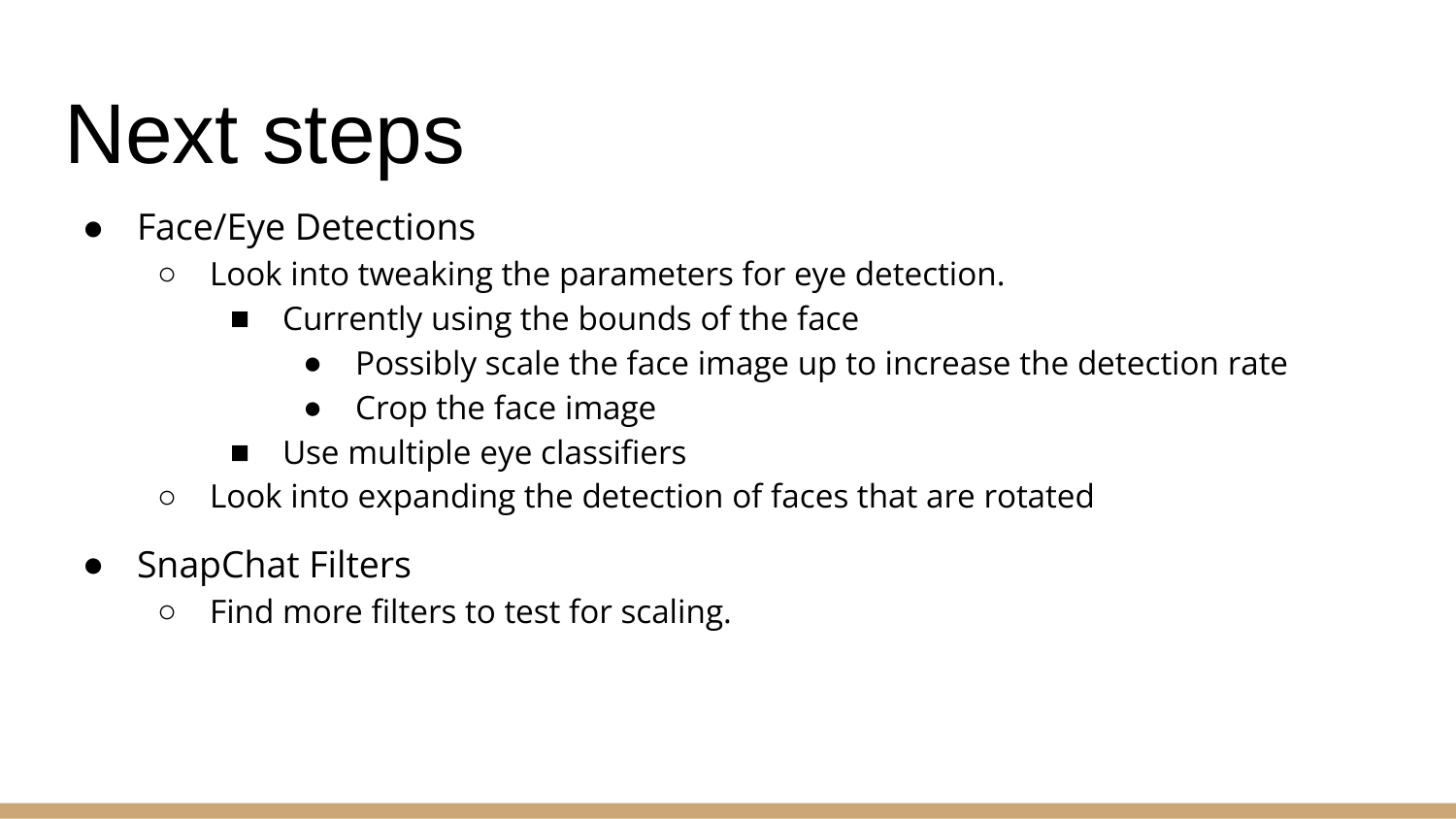

# Next steps
Face/Eye Detections
Look into tweaking the parameters for eye detection.
Currently using the bounds of the face
Possibly scale the face image up to increase the detection rate
Crop the face image
Use multiple eye classifiers
Look into expanding the detection of faces that are rotated
SnapChat Filters
Find more filters to test for scaling.